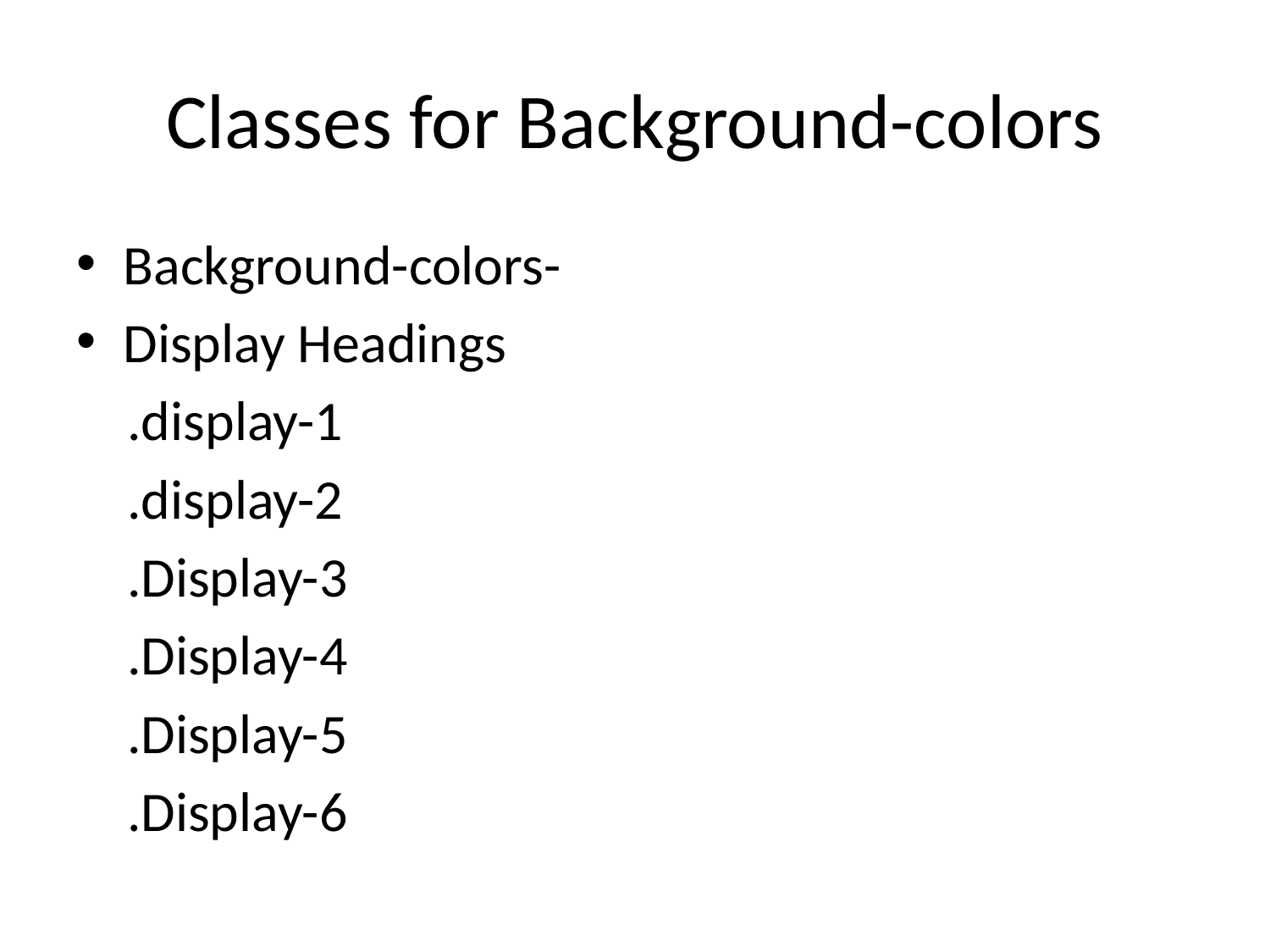

# Classes for Background-colors
Background-colors-
Display Headings
    .display-1
    .display-2
    .Display-3
    .Display-4
    .Display-5
    .Display-6